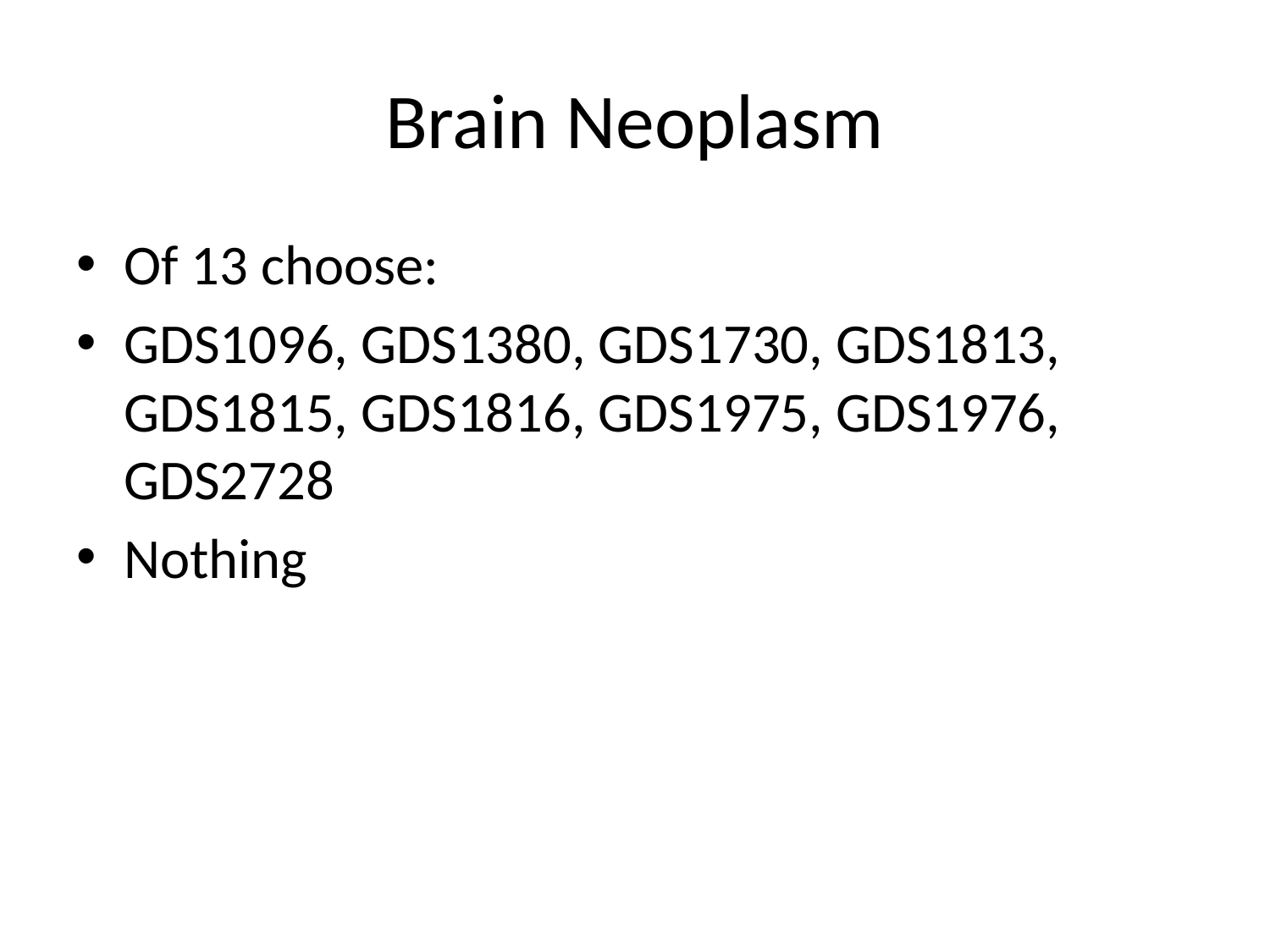

# Brain Neoplasm
Of 13 choose:
GDS1096, GDS1380, GDS1730, GDS1813, GDS1815, GDS1816, GDS1975, GDS1976, GDS2728
Nothing